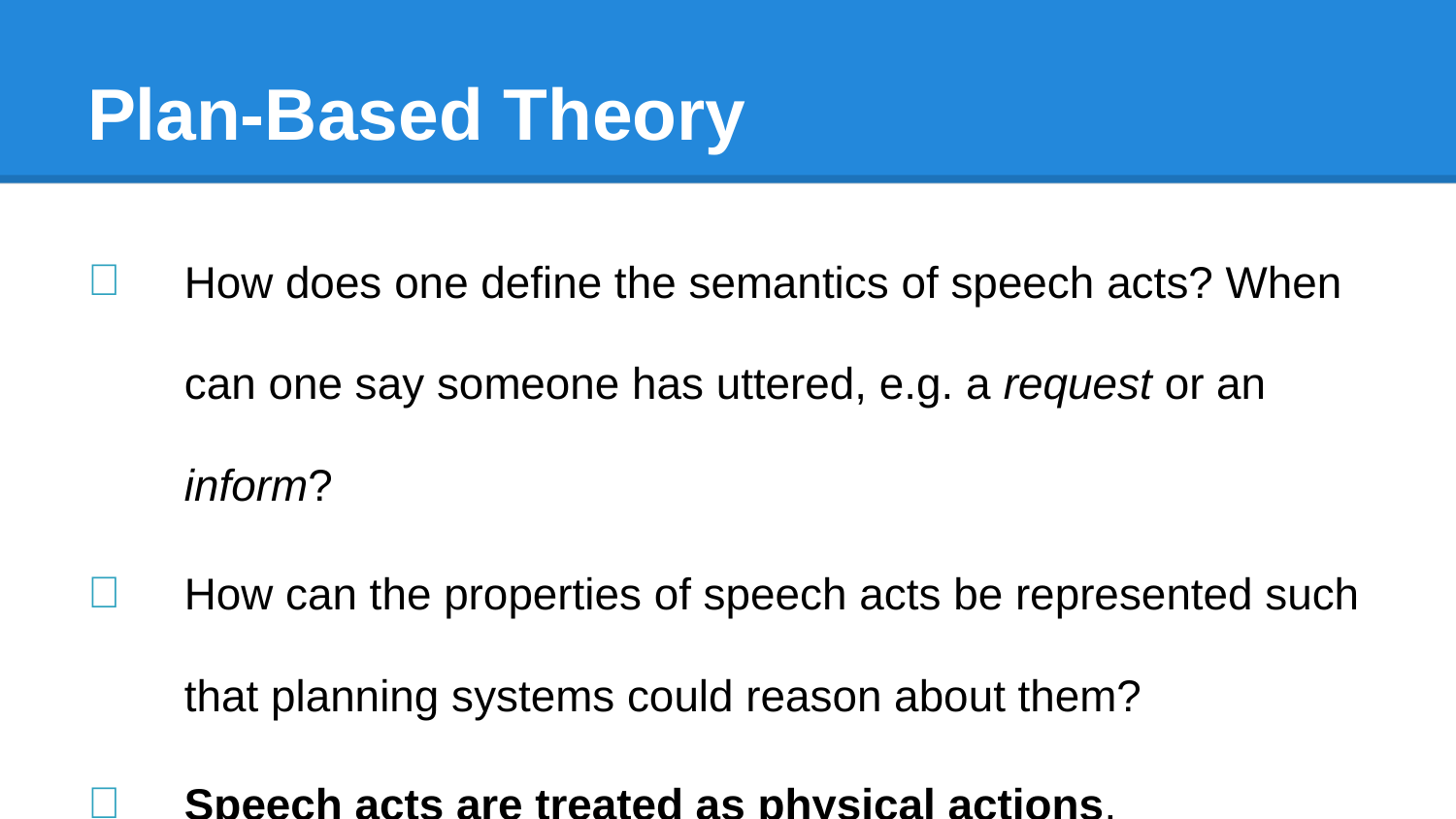

# Plan-Based Theory
How does one define the semantics of speech acts? When can one say someone has uttered, e.g. a request or an inform?
How can the properties of speech acts be represented such that planning systems could reason about them?
Speech acts are treated as physical actions.